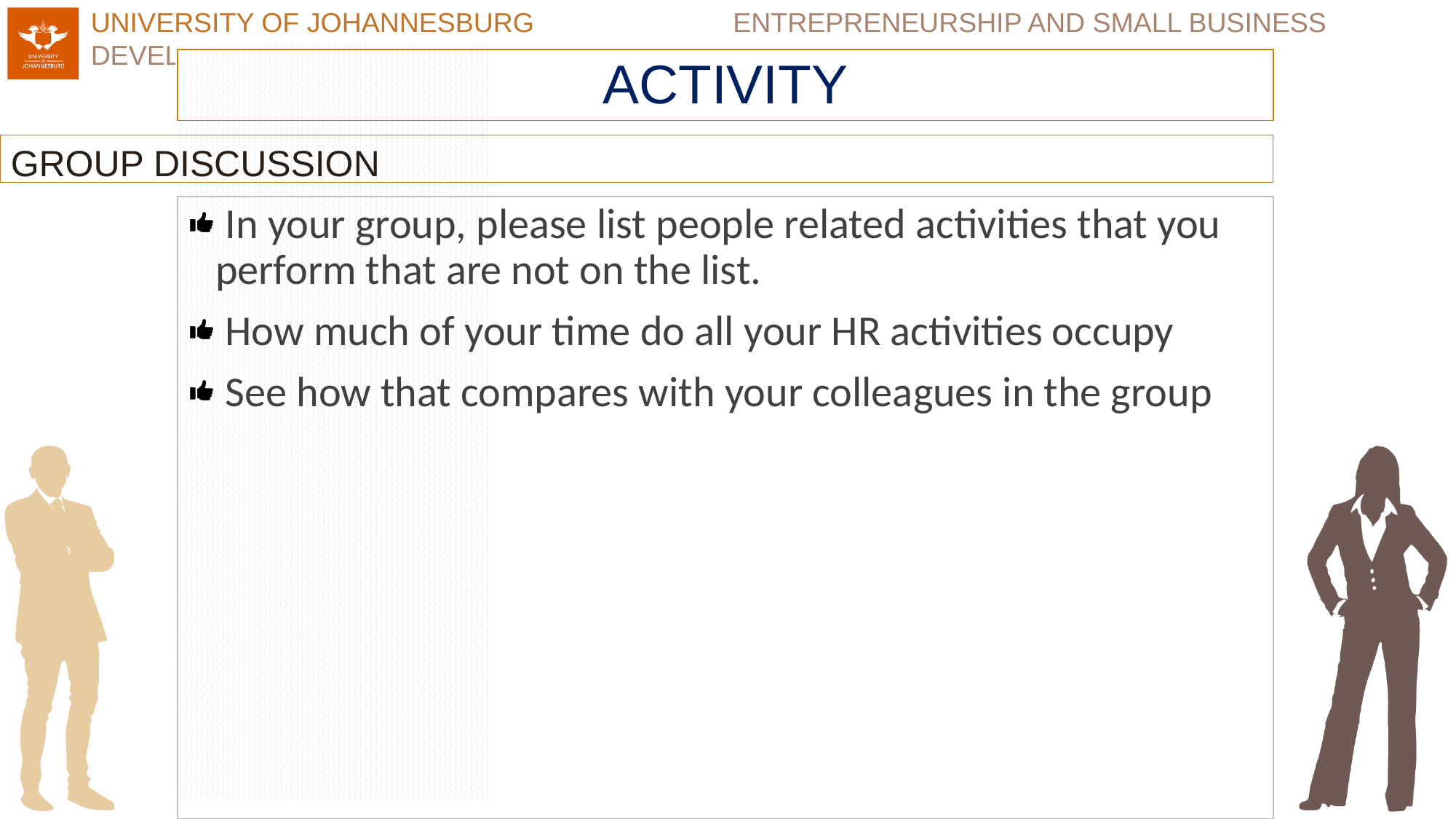

# ACTIVITY
GROUP DISCUSSION
 In your group, please list people related activities that you perform that are not on the list.
 How much of your time do all your HR activities occupy
 See how that compares with your colleagues in the group